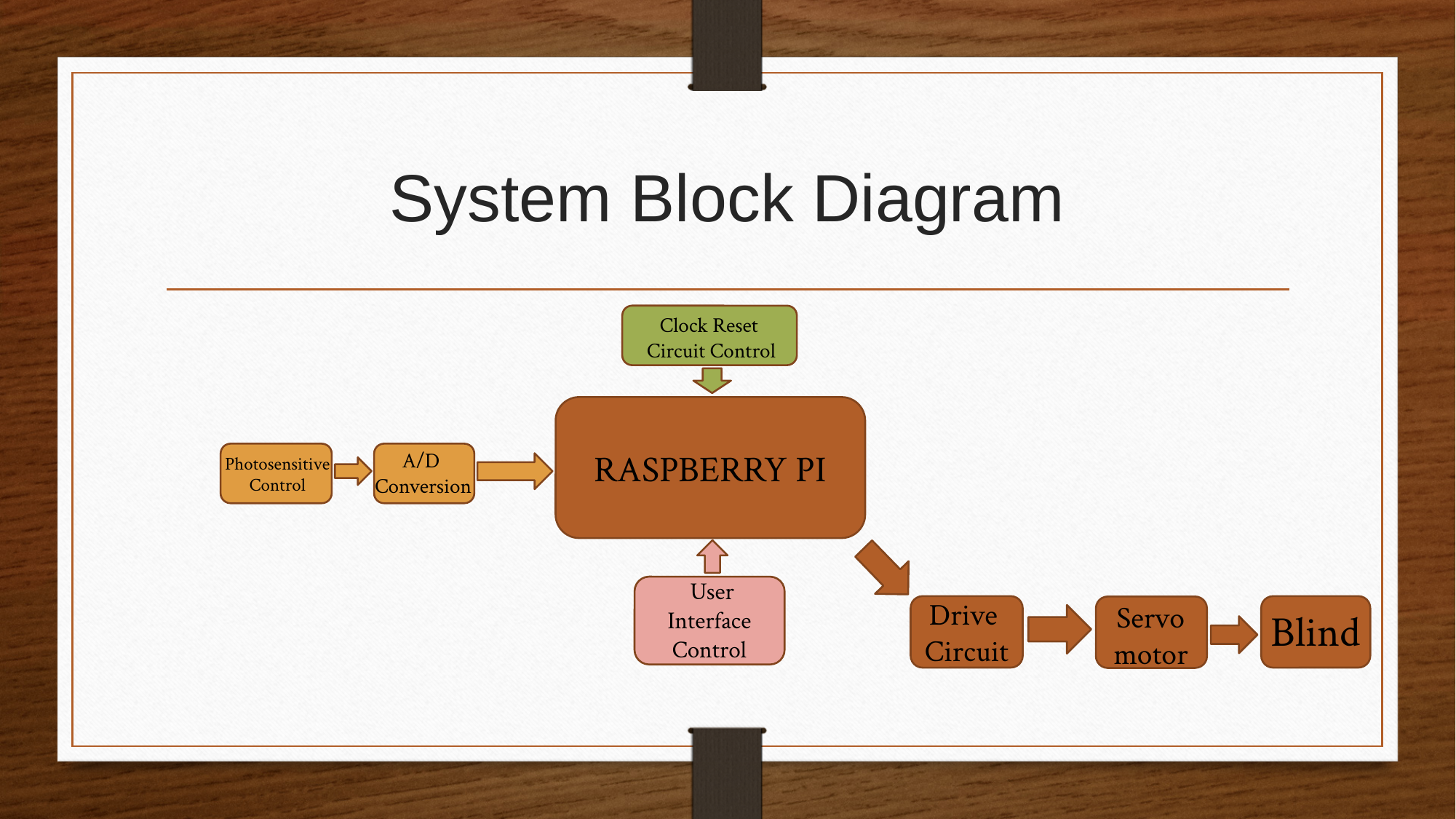

# System Block Diagram

Clock Reset
Circuit Control

RASPBERRY PI
A/D
Conversion

Photosensitive
Control

User Interface
Control

Drive
Circuit
 Servo
motor

Blind